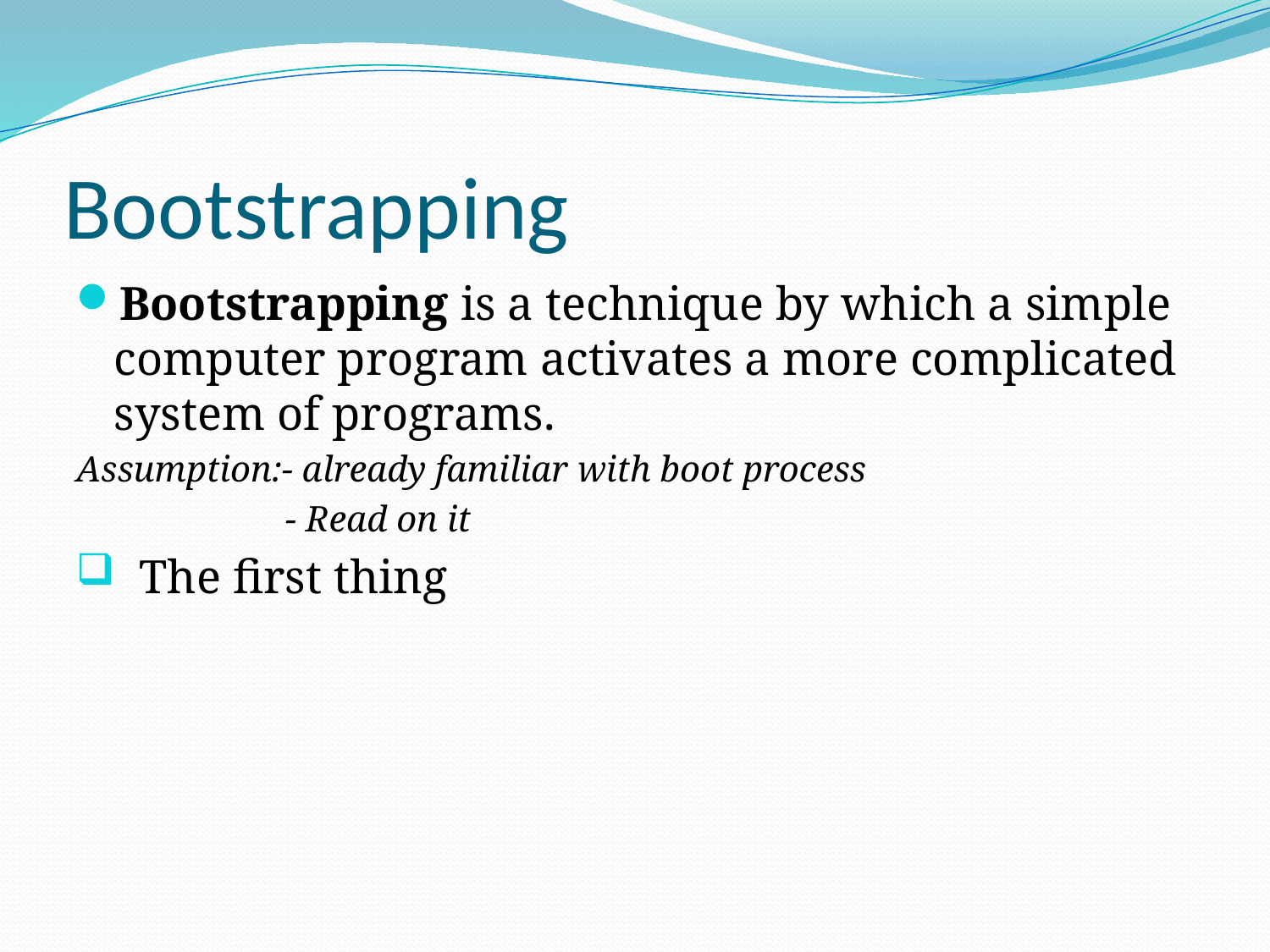

# Bootstrapping
Bootstrapping is a technique by which a simple computer program activates a more complicated system of programs.
Assumption:- already familiar with boot process
                       - Read on it
The first thing